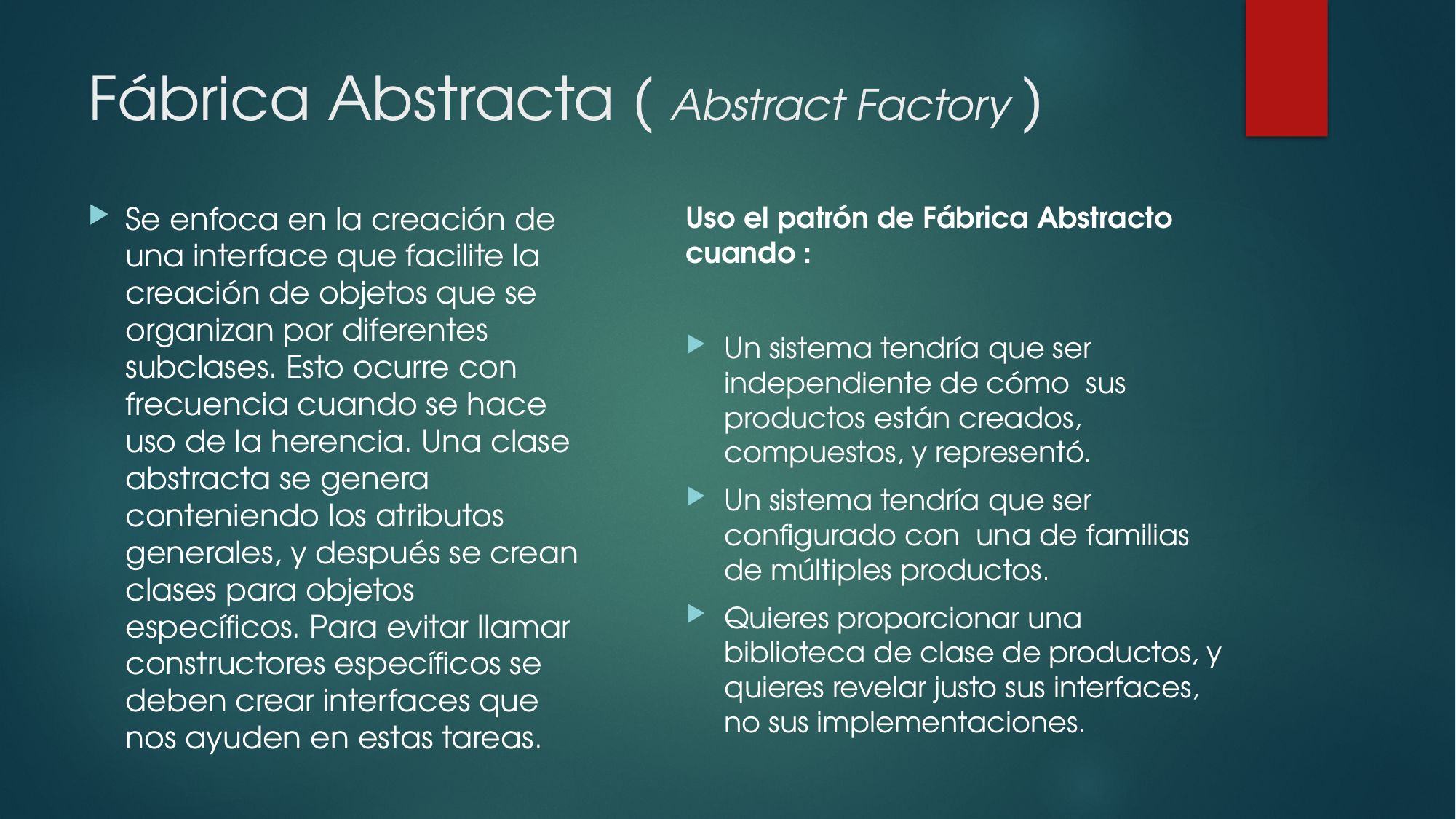

# Fábrica Abstracta ( Abstract Factory )
Se enfoca en la creación de una interface que facilite la creación de objetos que se organizan por diferentes subclases. Esto ocurre con frecuencia cuando se hace uso de la herencia. Una clase abstracta se genera conteniendo los atributos generales, y después se crean clases para objetos específicos. Para evitar llamar constructores específicos se deben crear interfaces que nos ayuden en estas tareas.

Uso el patrón de Fábrica Abstracto cuando :

Un sistema tendría que ser independiente de cómo  sus productos están creados, compuestos, y representó.
Un sistema tendría que ser configurado con  una de familias de múltiples productos.
Quieres proporcionar una biblioteca de clase de productos, y  quieres revelar justo sus interfaces, no sus implementaciones.